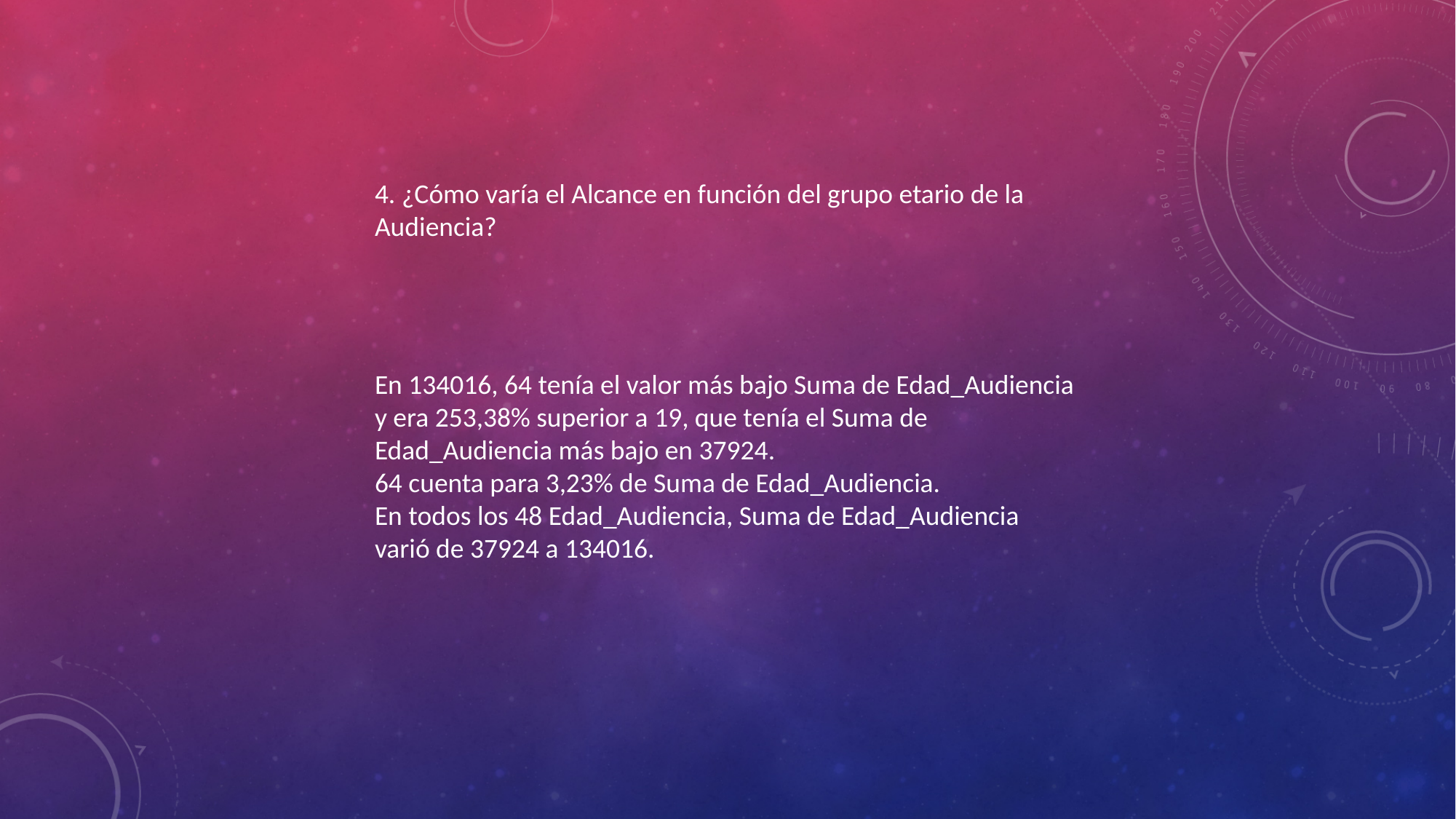

4. ¿Cómo varía el Alcance en función del grupo etario de la Audiencia?
En 134016, 64 tenía el valor más bajo Suma de Edad_Audiencia y era 253,38% superior a 19, que tenía el Suma de Edad_Audiencia más bajo en 37924.
64 cuenta para 3,23% de Suma de Edad_Audiencia.
En todos los 48 Edad_Audiencia, Suma de Edad_Audiencia varió de 37924 a 134016.